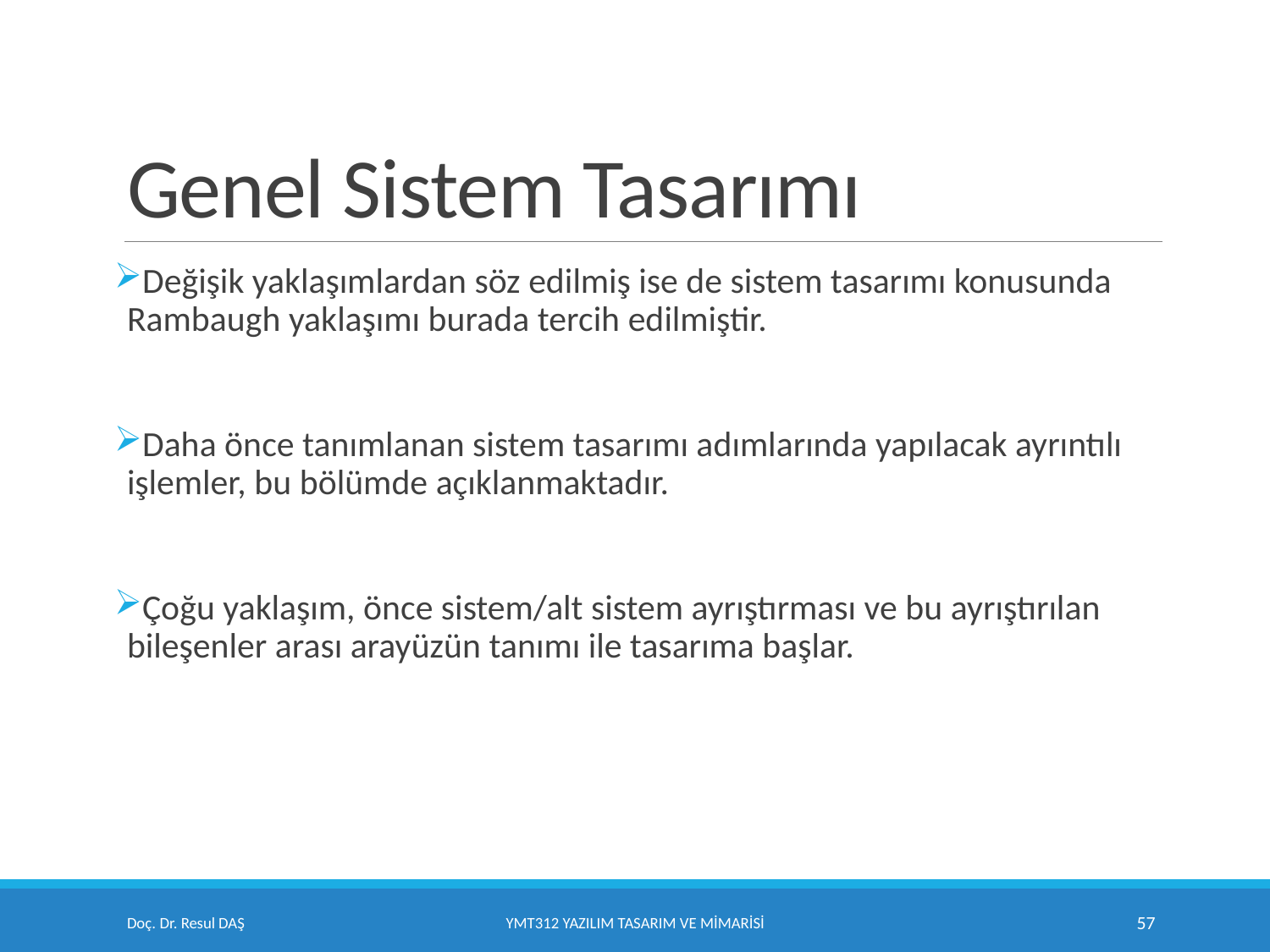

# Genel Sistem Tasarımı
Değişik yaklaşımlardan söz edilmiş ise de sistem tasarımı konusunda Rambaugh yaklaşımı burada tercih edilmiştir.

Daha önce tanımlanan sistem tasarımı adımlarında yapılacak ayrıntılı işlemler, bu bölümde açıklanmaktadır.

Çoğu yaklaşım, önce sistem/alt sistem ayrıştırması ve bu ayrıştırılan bileşenler arası arayüzün tanımı ile tasarıma başlar.
Doç. Dr. Resul DAŞ
YMT312 Yazılım Tasarım ve Mimarisi
57